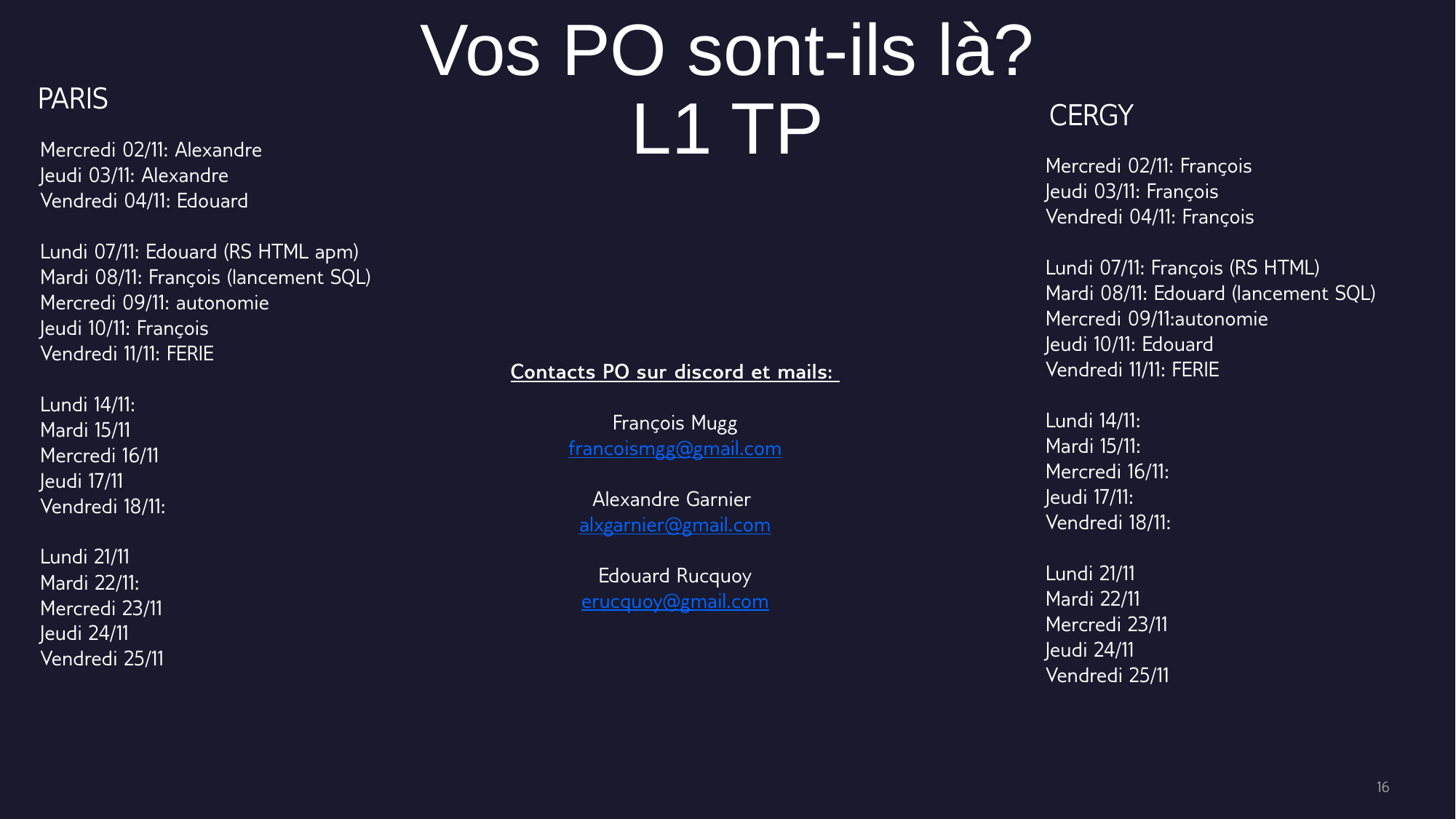

# Vos PO sont-ils là?
L1 TP
PARIS
CERGY
Mercredi 02/11: Alexandre
Jeudi 03/11: Alexandre
Vendredi 04/11: Edouard

Lundi 07/11: Edouard (RS HTML apm)
Mardi 08/11: François (lancement SQL)
Mercredi 09/11: autonomie
Jeudi 10/11: François
Vendredi 11/11: FERIE

Lundi 14/11:
Mardi 15/11
Mercredi 16/11
Jeudi 17/11
Vendredi 18/11:

Lundi 21/11
Mardi 22/11:
Mercredi 23/11
Jeudi 24/11
Vendredi 25/11
Mercredi 02/11: François
Jeudi 03/11: François
Vendredi 04/11: François

Lundi 07/11: François (RS HTML)
Mardi 08/11: Edouard (lancement SQL)
Mercredi 09/11:autonomie
Jeudi 10/11: Edouard
Vendredi 11/11: FERIE

Lundi 14/11:
Mardi 15/11:
Mercredi 16/11:
Jeudi 17/11:
Vendredi 18/11:

Lundi 21/11
Mardi 22/11
Mercredi 23/11
Jeudi 24/11
Vendredi 25/11
Contacts PO sur discord et mails:

François Mugg
francoismgg@gmail.com

Alexandre Garnier
alxgarnier@gmail.com

Edouard Rucquoy
erucquoy@gmail.com

16